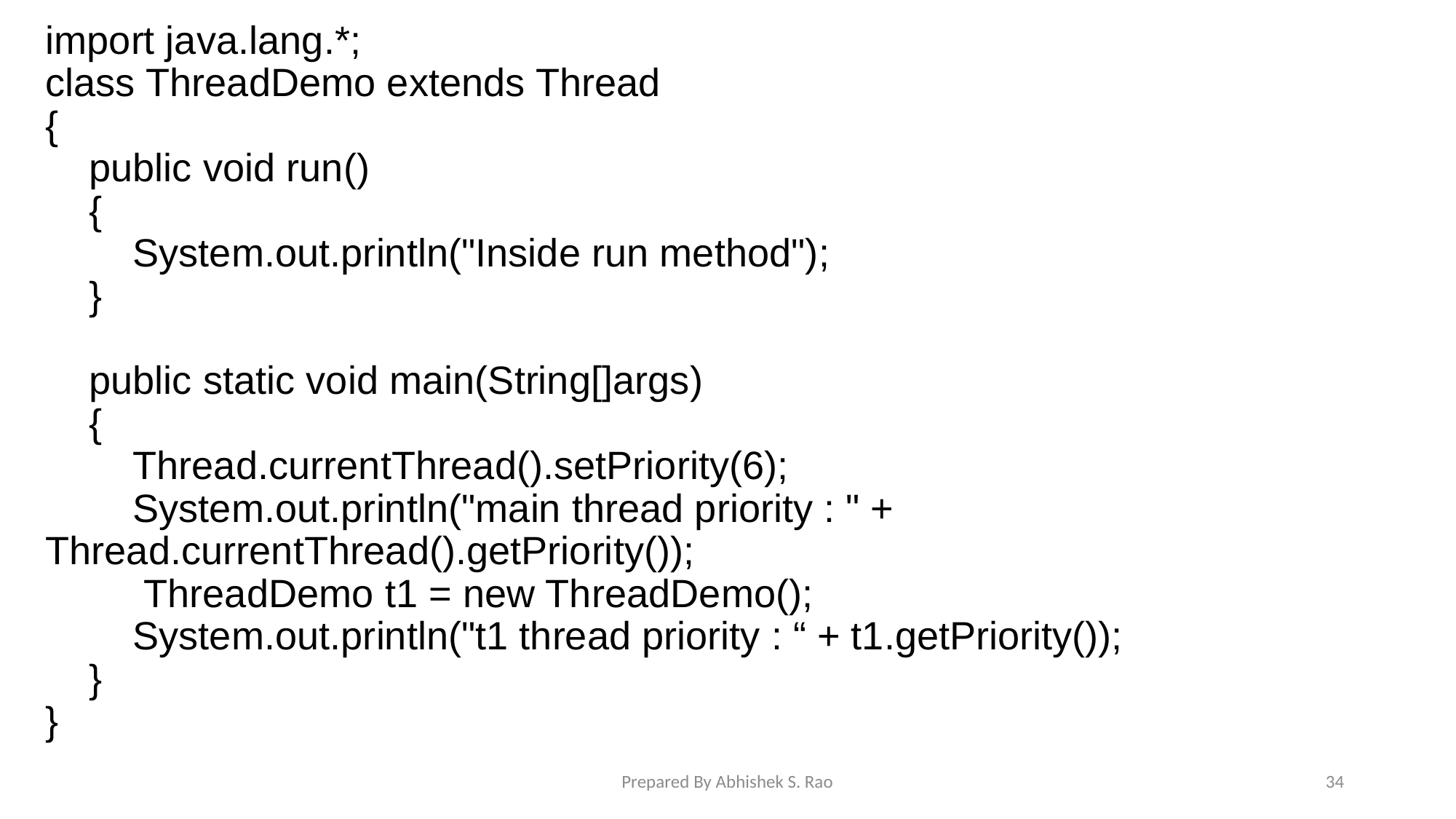

import java.lang.*;
class ThreadDemo extends Thread
{
    public void run()
    {
        System.out.println("Inside run method");
    }

    public static void main(String[]args)
    {
        Thread.currentThread().setPriority(6);
        System.out.println("main thread priority : " + Thread.currentThread().getPriority());
         ThreadDemo t1 = new ThreadDemo();
        System.out.println("t1 thread priority : “ + t1.getPriority());
    }
}

Prepared By Abhishek S. Rao
34